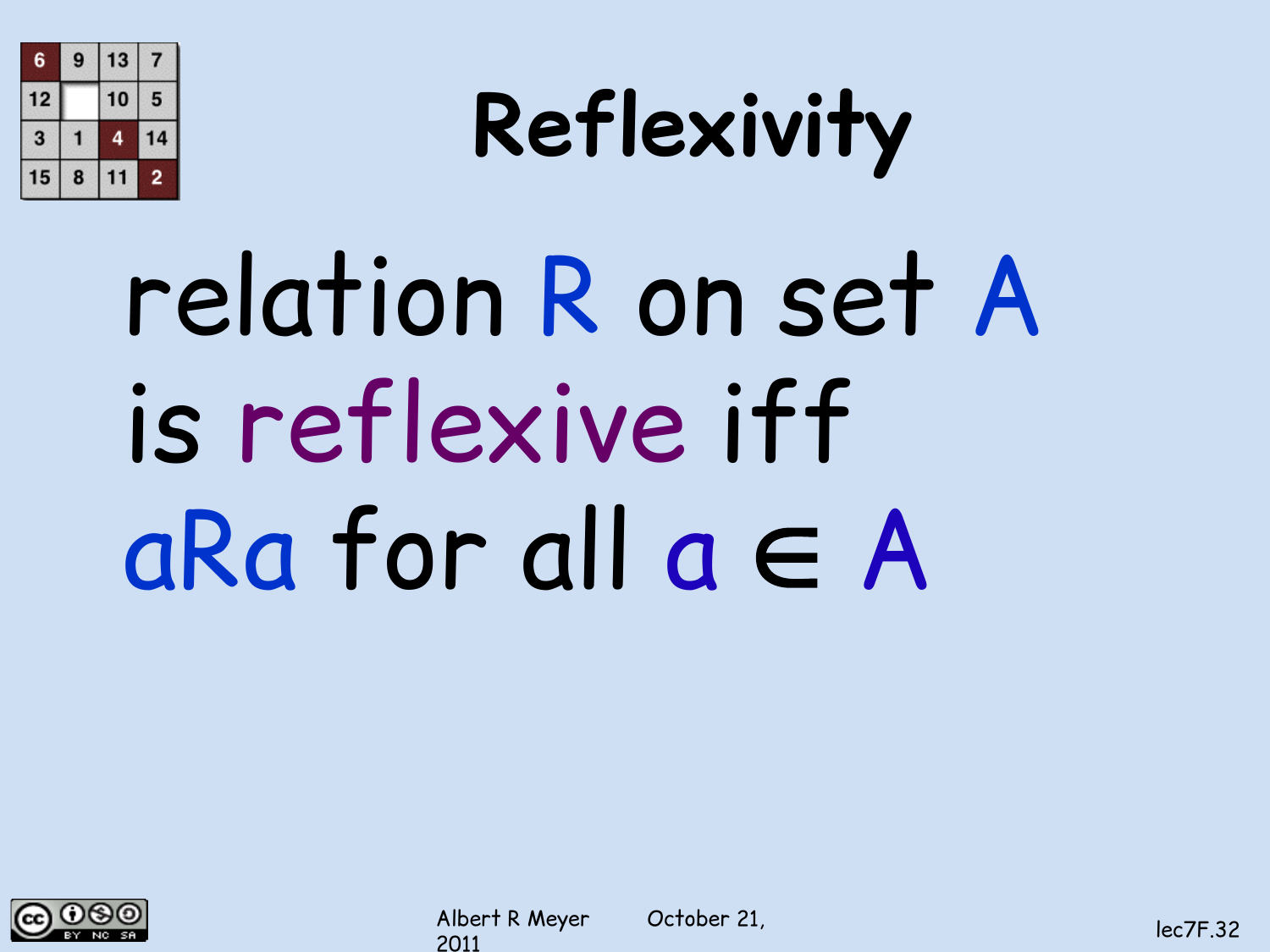

# Reflexivity
relation R on set A
is reflexive iff
aRa for all a ∈ A